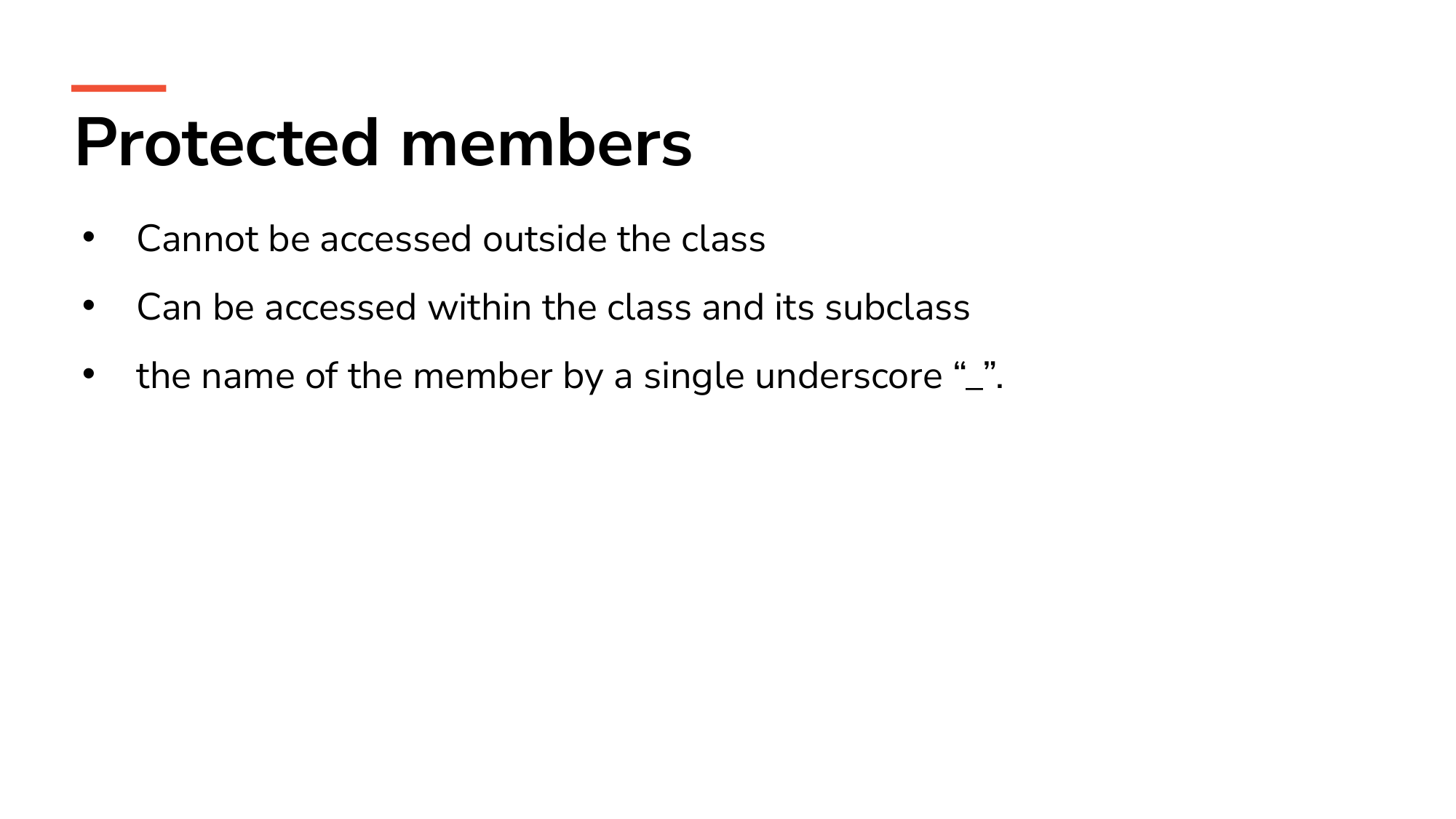

Protected members
Cannot be accessed outside the class
Can be accessed within the class and its subclass
the name of the member by a single underscore “_”.